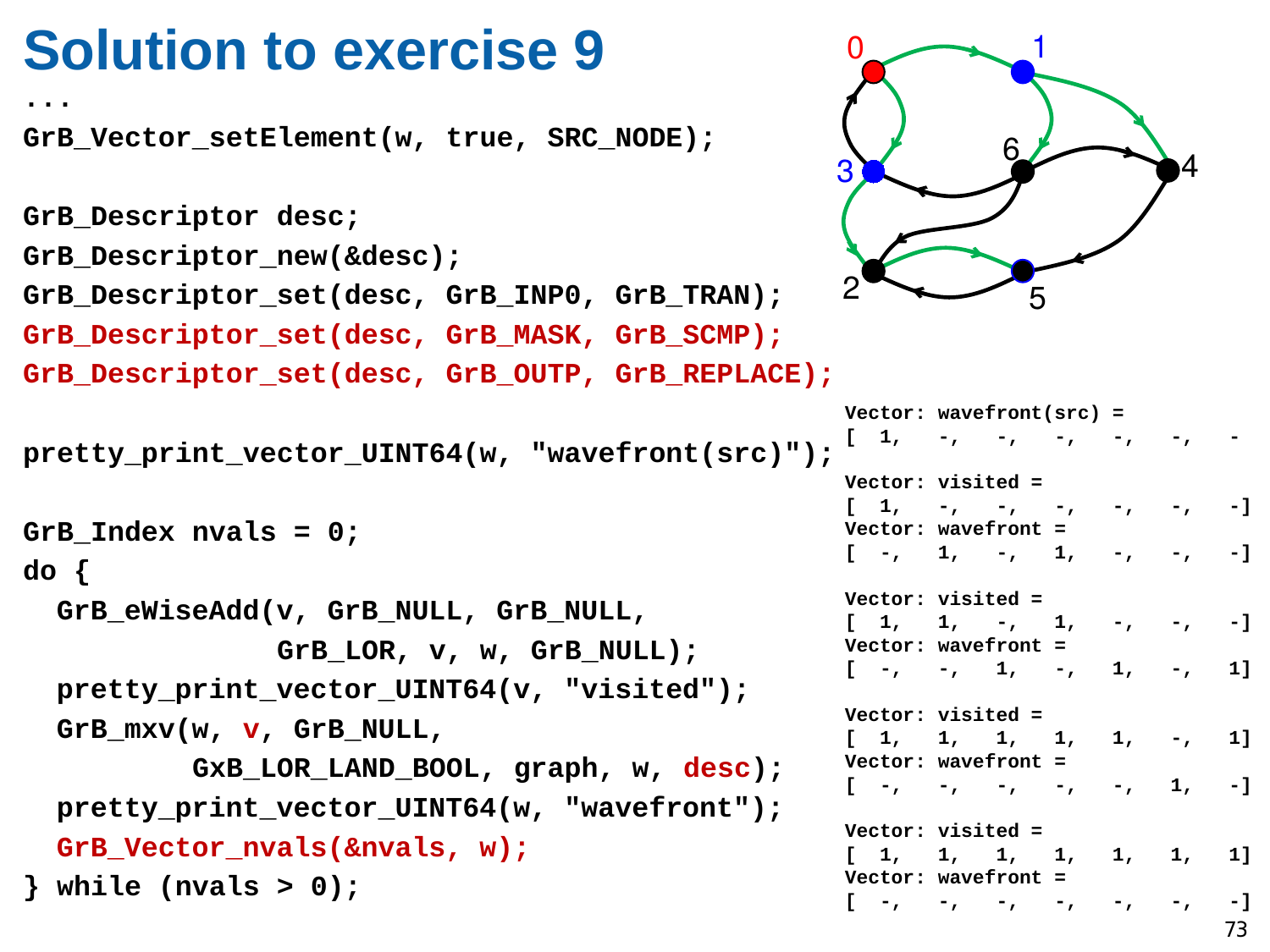

# Solution to exercise 9
1
0

6

4

3

2
5

...
GrB_Vector_setElement(w, true, SRC_NODE);

GrB_Descriptor desc;
GrB_Descriptor_new(&desc);
GrB_Descriptor_set(desc, GrB_INP0, GrB_TRAN);
GrB_Descriptor_set(desc, GrB_MASK, GrB_SCMP);
GrB_Descriptor_set(desc, GrB_OUTP, GrB_REPLACE);

pretty_print_vector_UINT64(w, "wavefront(src)");

GrB_Index nvals = 0;
do {
  GrB_eWiseAdd(v, GrB_NULL, GrB_NULL,
               GrB_LOR, v, w, GrB_NULL);
  pretty_print_vector_UINT64(v, "visited");
  GrB_mxv(w, v, GrB_NULL,
          GxB_LOR_LAND_BOOL, graph, w, desc);
  pretty_print_vector_UINT64(w, "wavefront");
  GrB_Vector_nvals(&nvals, w);
} while (nvals > 0);

Vector: wavefront(src) =
[  1,   -,   -,   -,   -,   -,   -

Vector: visited =
[  1,   -,   -,   -,   -,   -,   -]
Vector: wavefront =
[  -,   1,   -,   1,   -,   -,   -]

Vector: visited =
[  1,   1,   -,   1,   -,   -,   -]
Vector: wavefront =
[  -,   -,   1,   -,   1,   -,   1]

Vector: visited =
[  1,   1,   1,   1,   1,   -,   1]
Vector: wavefront =
[  -,   -,   -,   -,   -,   1,   -]

Vector: visited =
[  1,   1,   1,   1,   1,   1,   1]
Vector: wavefront =
[  -,   -,   -,   -,   -,   -,   -]
73